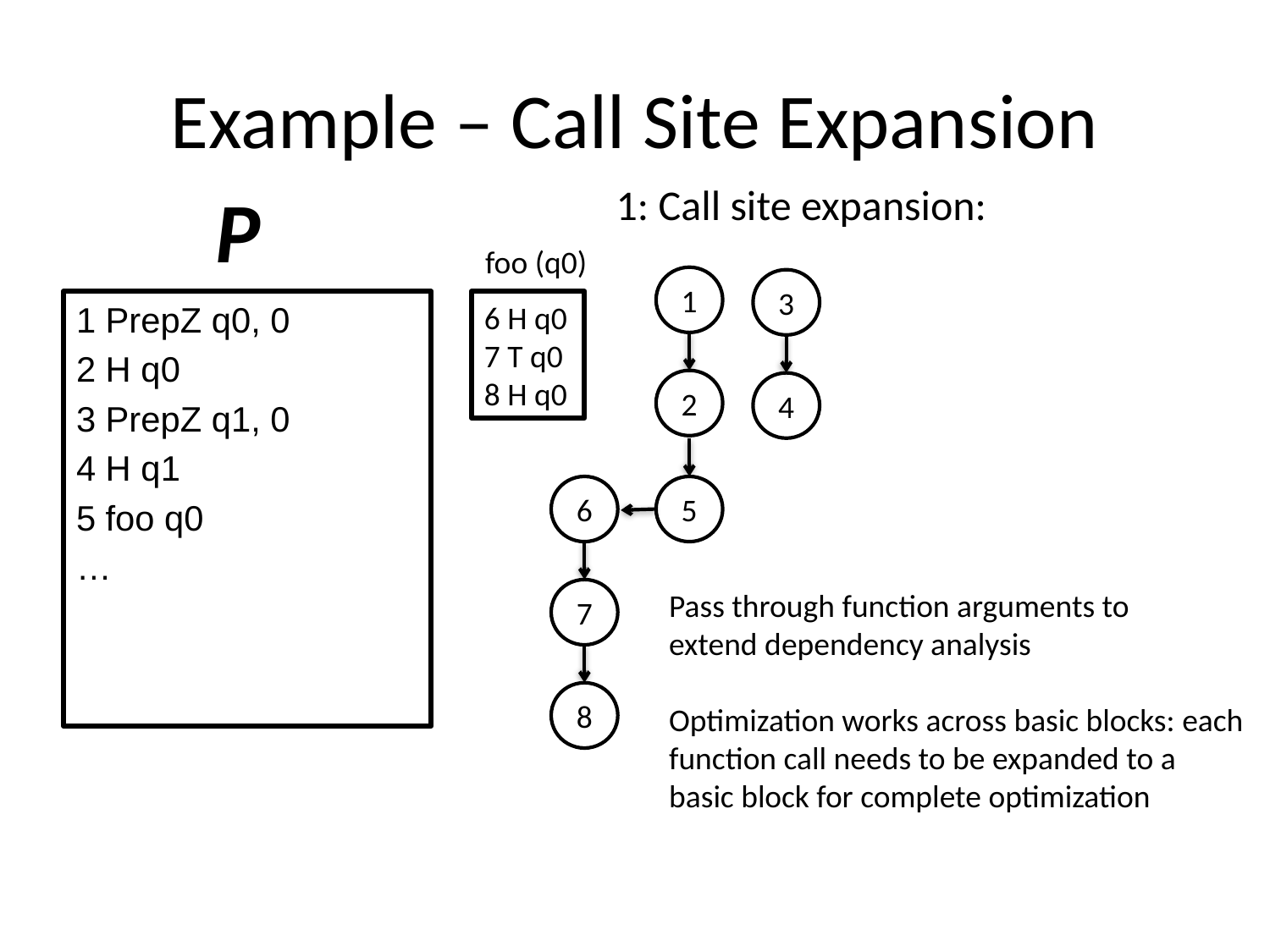

# Example – Call Site Expansion
P
1: Call site expansion:
foo (q0)
1
3
2
4
5
1 PrepZ q0, 0
2 H q0
3 PrepZ q1, 0
4 H q1
5 foo q0
…
6 H q0
7 T q0
8 H q0
6
7
Pass through function arguments to
extend dependency analysis

Optimization works across basic blocks: each
function call needs to be expanded to a
basic block for complete optimization
8